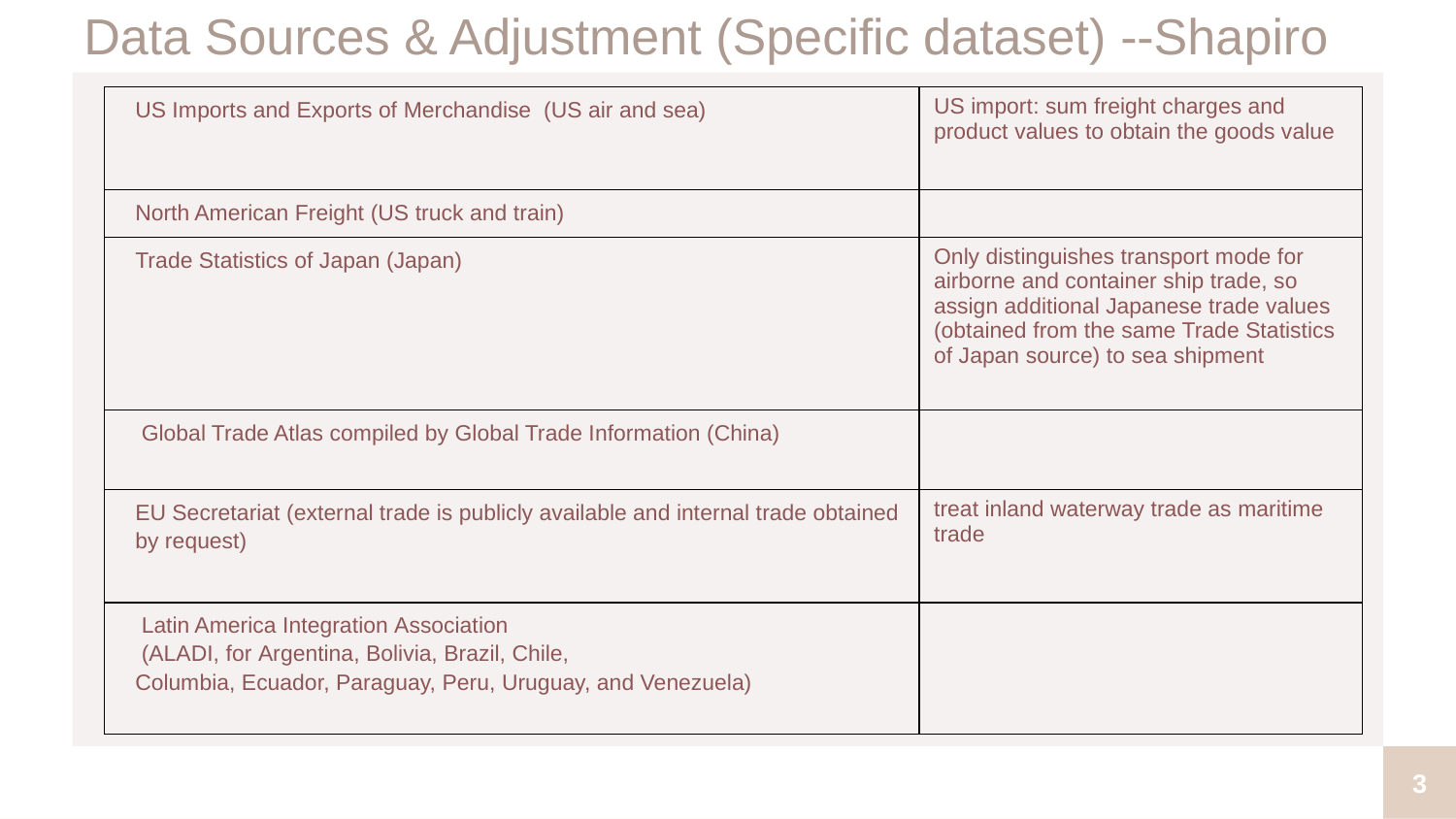

Data Sources & Adjustment (Specific dataset) --Shapiro
| US Imports and Exports of Merchandise  (US air and sea) | US import: sum freight charges and product values to obtain the goods value |
| --- | --- |
| North American Freight (US truck and train) |  |
| Trade Statistics of Japan (Japan) | Only distinguishes transport mode for airborne and container ship trade, so assign additional Japanese trade values (obtained from the same Trade Statistics of Japan source) to sea shipment |
| Global Trade Atlas compiled by Global Trade Information (China) |  |
| EU Secretariat (external trade is publicly available and internal trade obtained by request) | treat inland waterway trade as maritime trade |
| Latin America Integration Association  (ALADI, for Argentina, Bolivia, Brazil, Chile, Columbia, Ecuador, Paraguay, Peru, Uruguay, and Venezuela) |  |
3